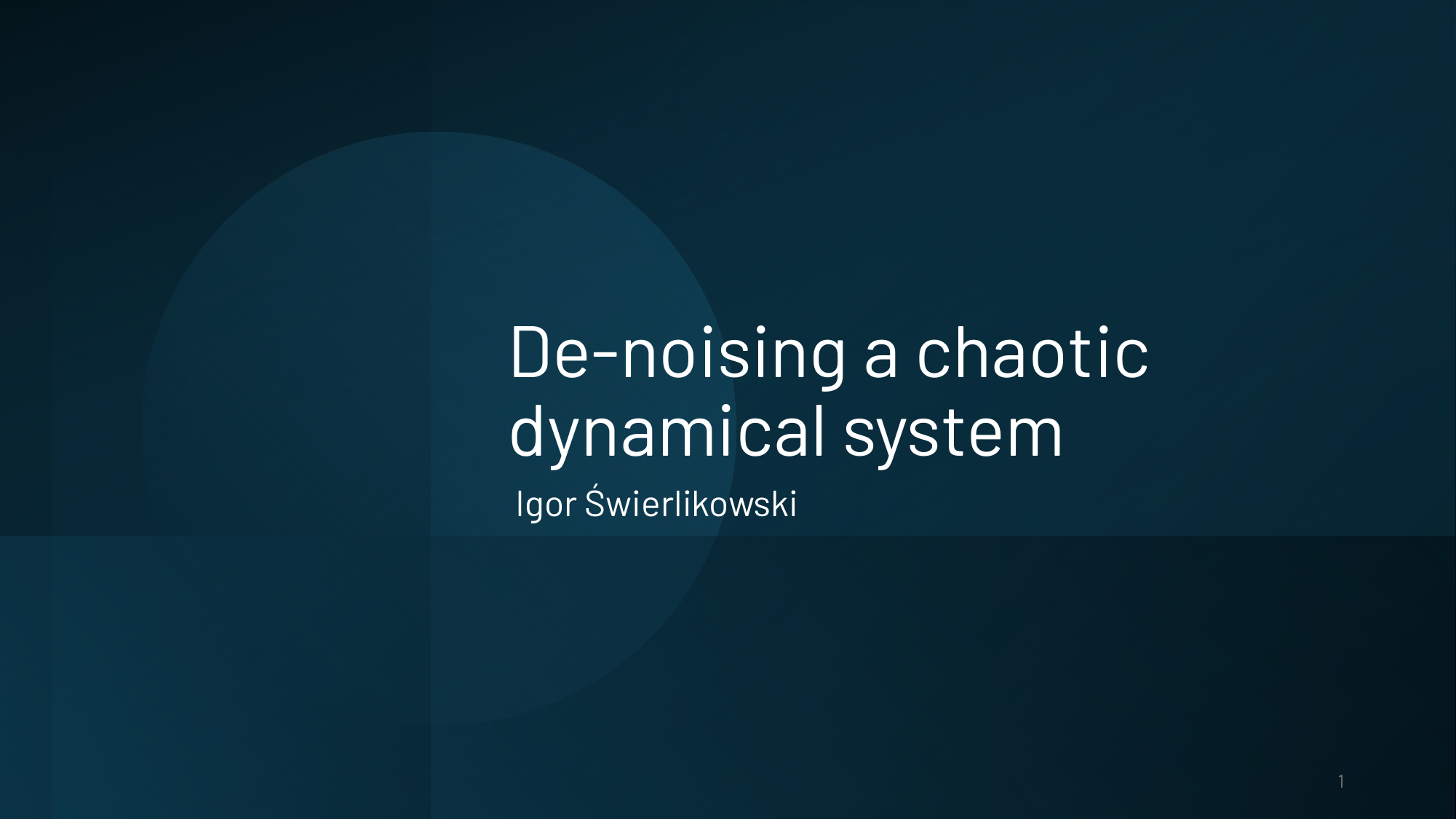

# De-noising a chaotic dynamical system

Igor Świerlikowski

1